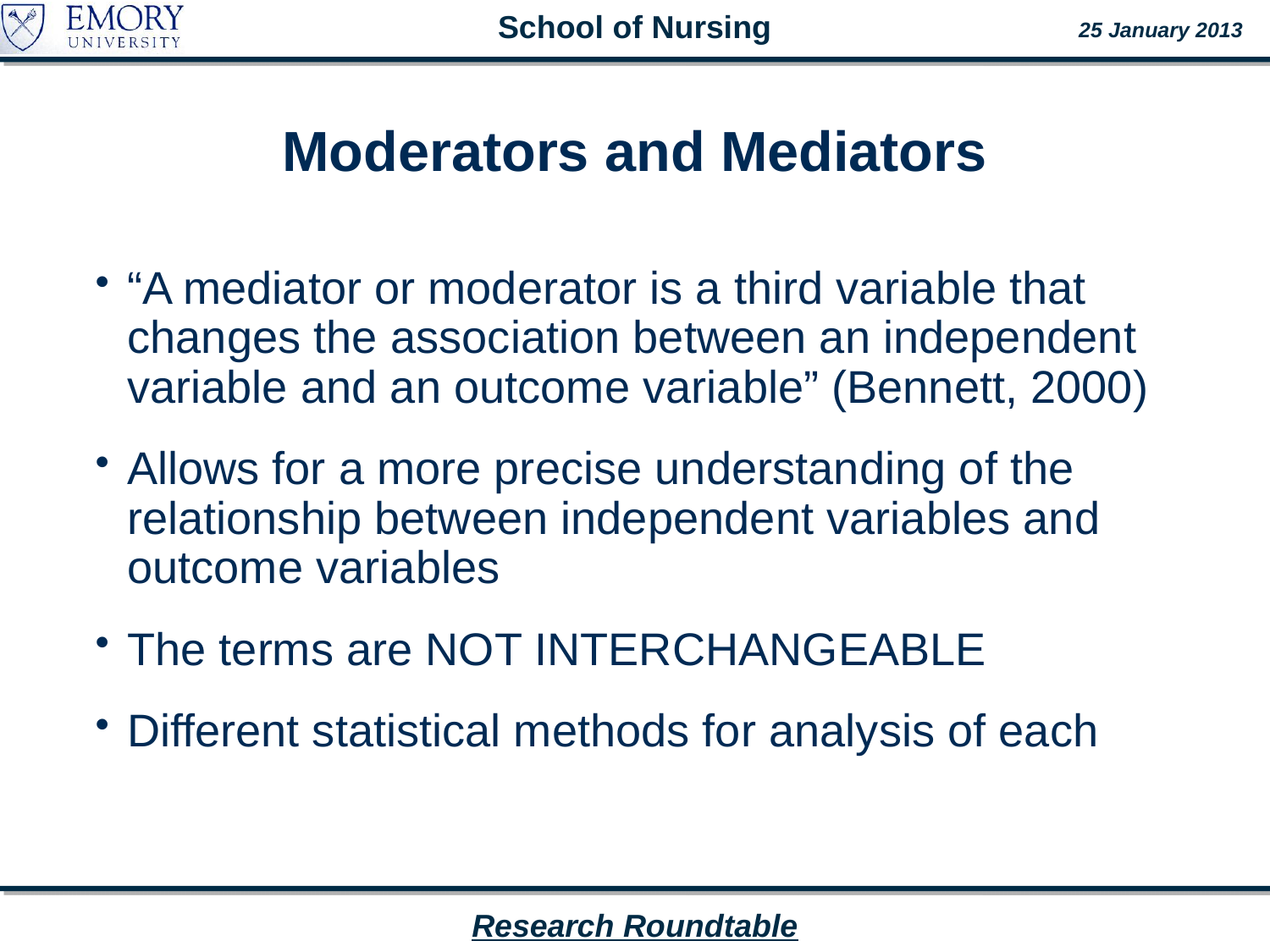

# Moderators and Mediators
“A mediator or moderator is a third variable that changes the association between an independent variable and an outcome variable” (Bennett, 2000)
Allows for a more precise understanding of the relationship between independent variables and outcome variables
The terms are NOT INTERCHANGEABLE
Different statistical methods for analysis of each